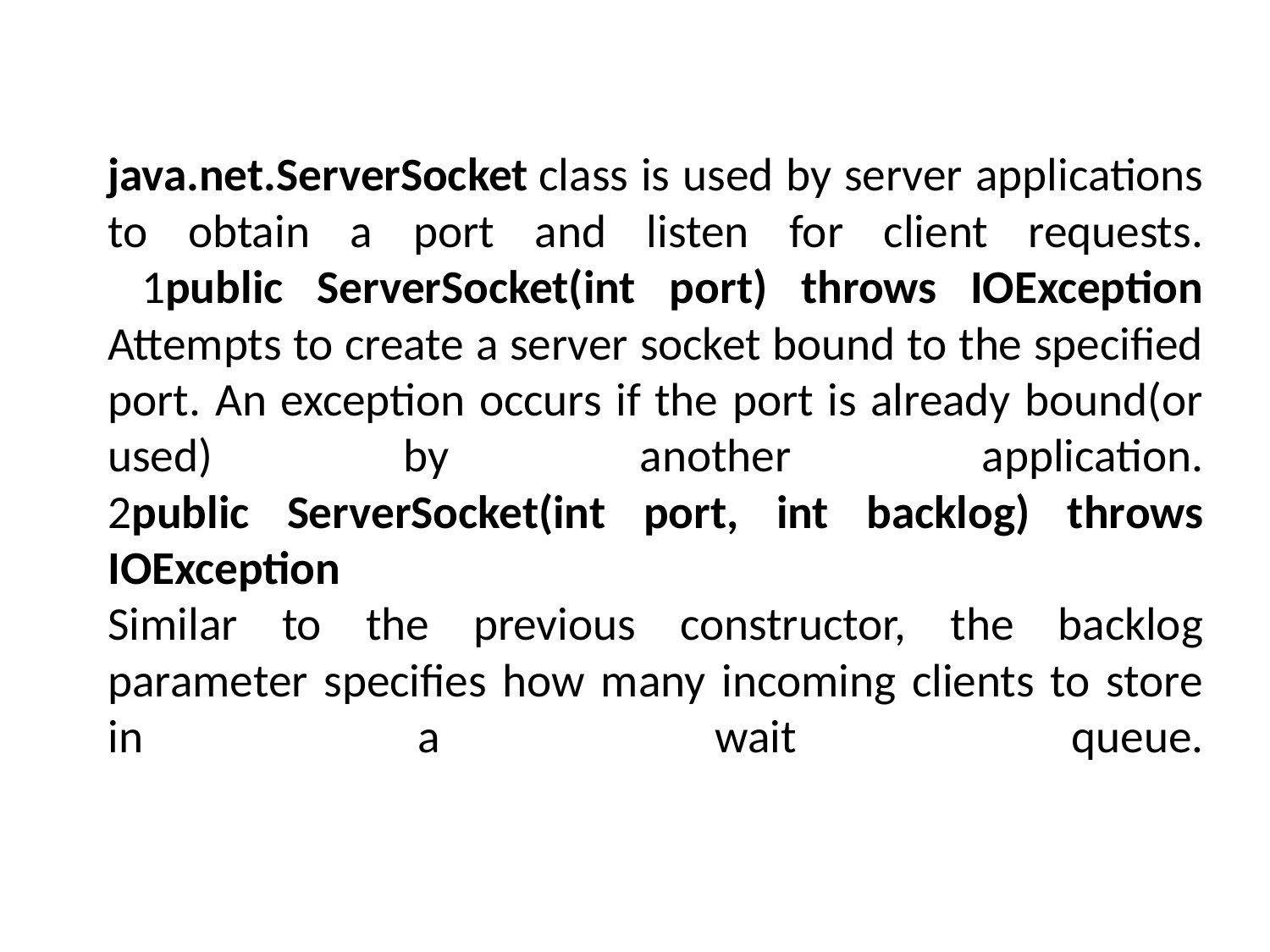

# java.net.ServerSocket class is used by server applications to obtain a port and listen for client requests. 1public ServerSocket(int port) throws IOException Attempts to create a server socket bound to the specified port. An exception occurs if the port is already bound(or used) by another application. 2public ServerSocket(int port, int backlog) throws IOException Similar to the previous constructor, the backlog parameter specifies how many incoming clients to store in a wait queue.